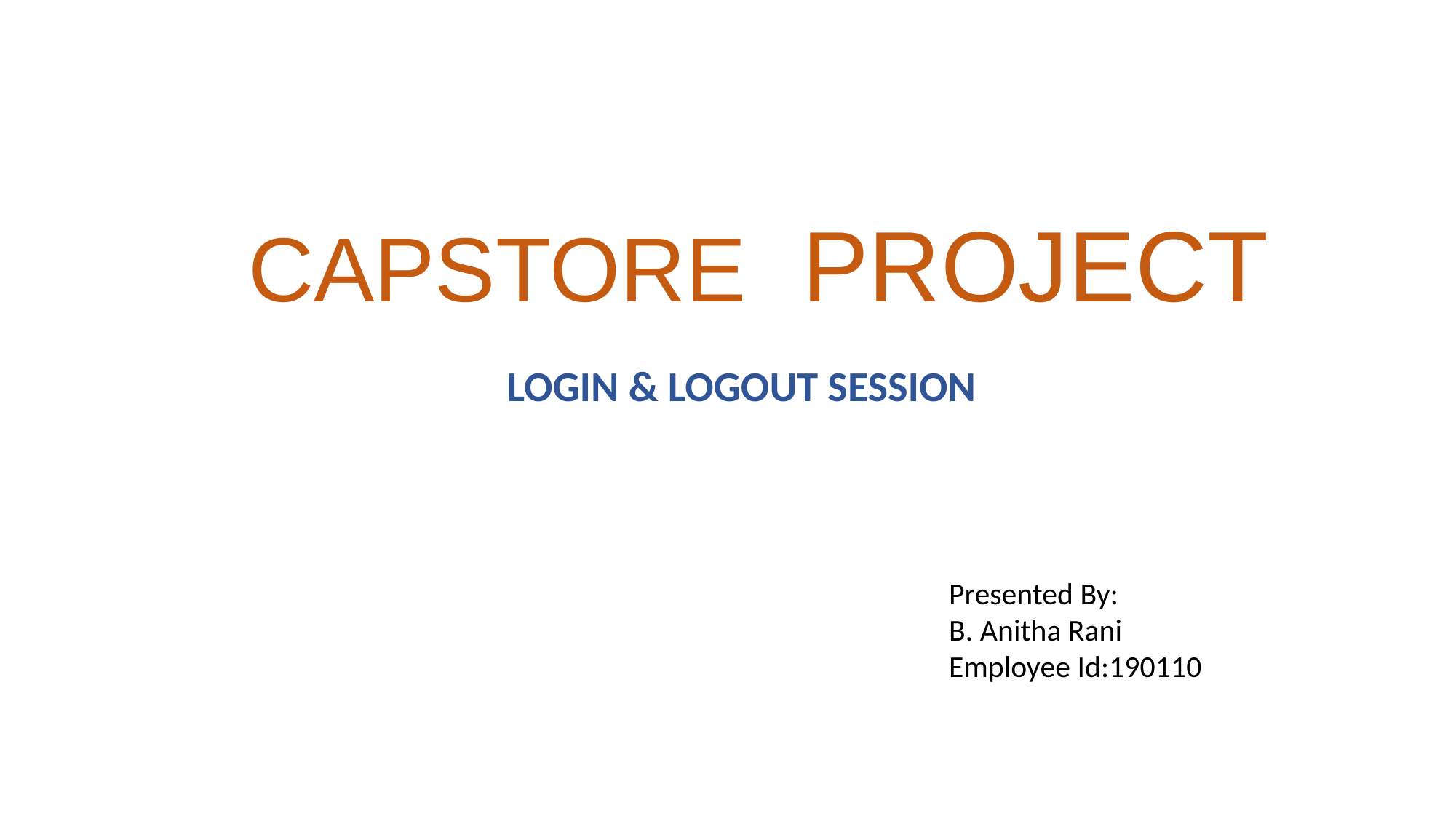

CAPSTORE  PROJECT
LOGIN & LOGOUT SESSION
Presented By:
B. Anitha Rani
Employee Id:190110